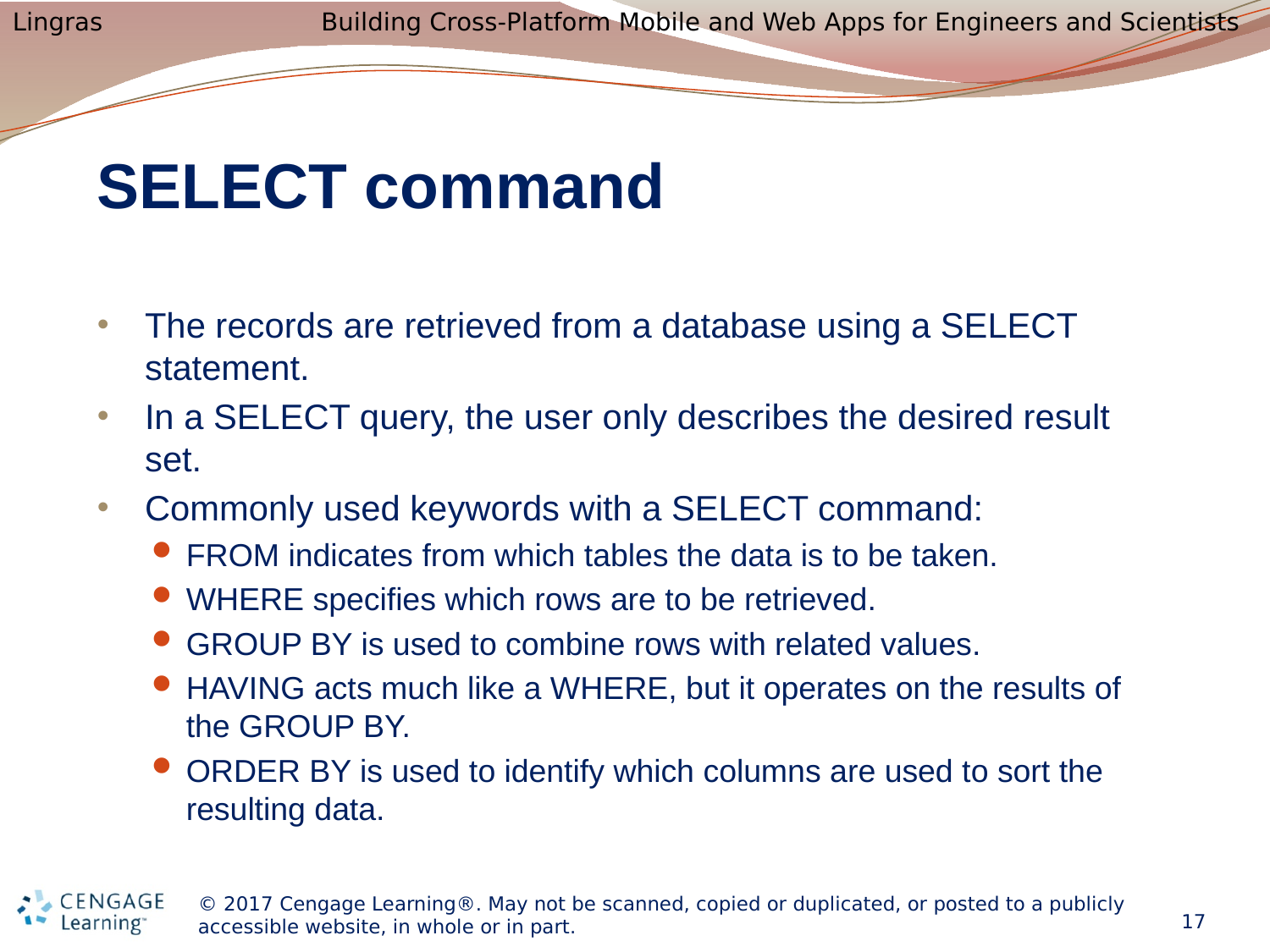

# SELECT command
The records are retrieved from a database using a SELECT statement.
In a SELECT query, the user only describes the desired result set.
Commonly used keywords with a SELECT command:
FROM indicates from which tables the data is to be taken.
WHERE specifies which rows are to be retrieved.
GROUP BY is used to combine rows with related values.
HAVING acts much like a WHERE, but it operates on the results of the GROUP BY.
ORDER BY is used to identify which columns are used to sort the resulting data.
17
© 2017 Cengage Learning®. May not be scanned, copied or duplicated, or posted to a publicly accessible website, in whole or in part.